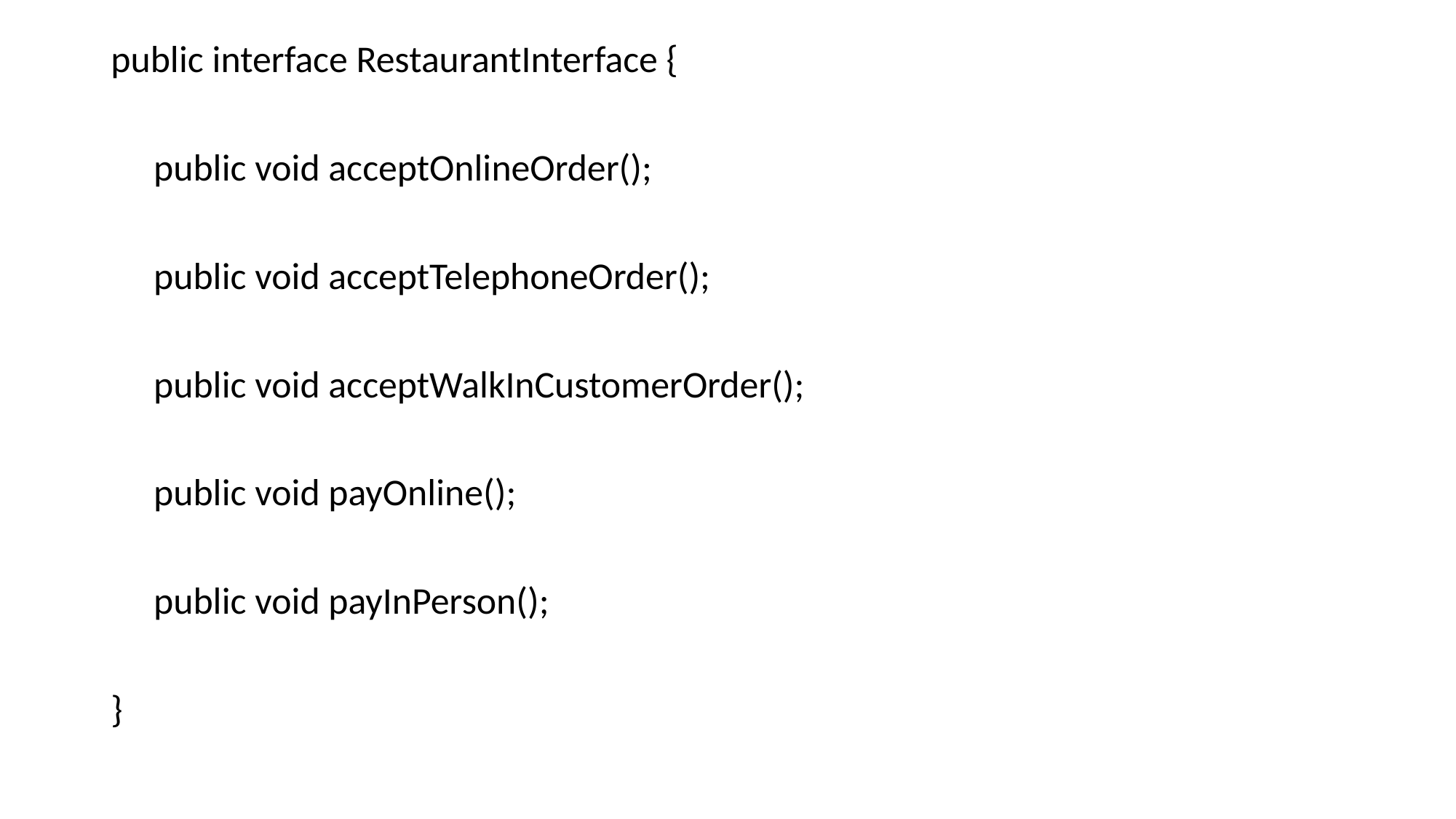

public interface RestaurantInterface {

     public void acceptOnlineOrder();

     public void acceptTelephoneOrder();

     public void acceptWalkInCustomerOrder();

     public void payOnline();

     public void payInPerson();

}